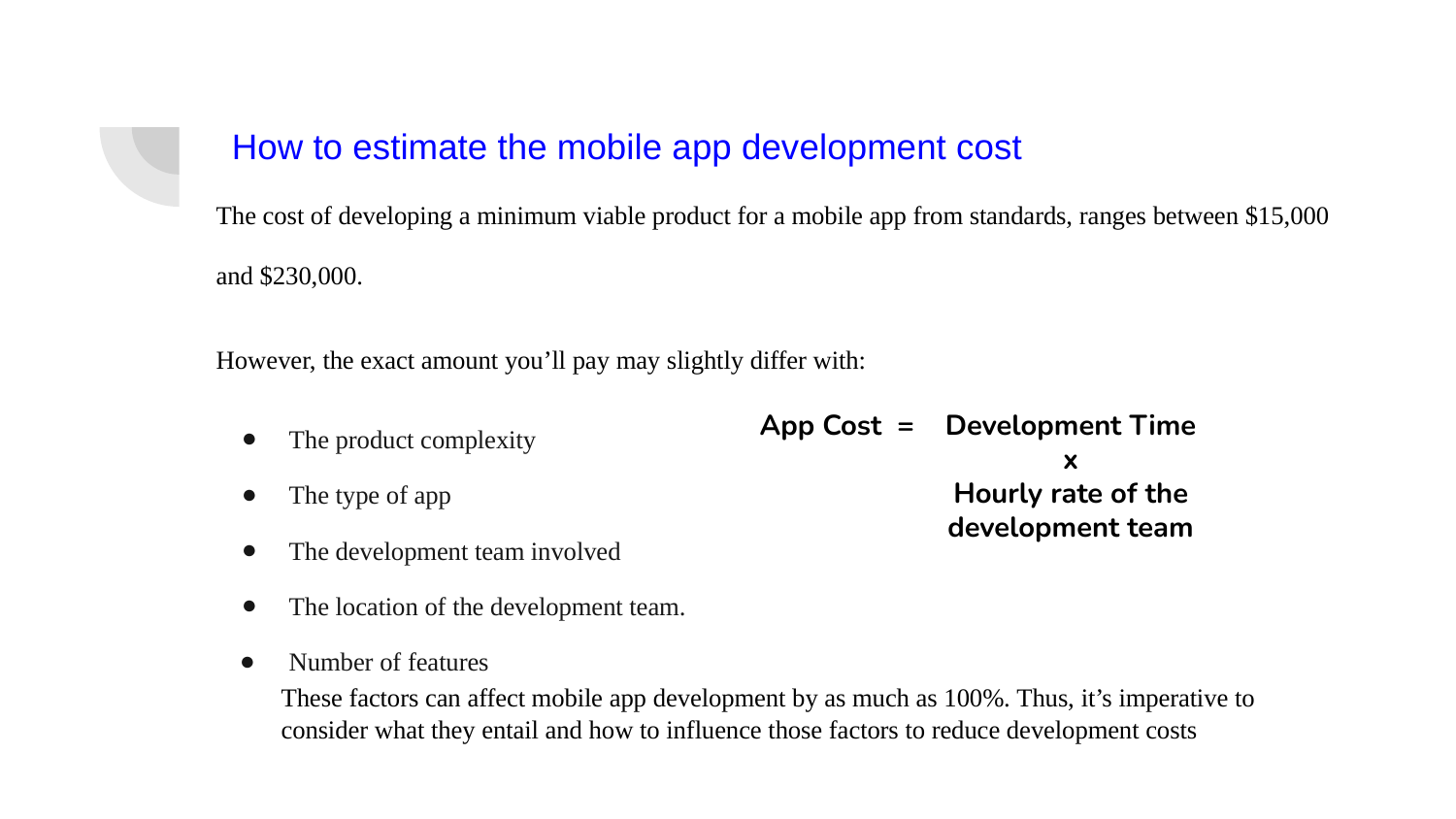

# How to estimate the mobile app development cost

The cost of developing a minimum viable product for a mobile app from standards, ranges between $15,000 and $230,000.
However, the exact amount you’ll pay may slightly differ with:
The product complexity
The type of app
The development team involved
The location of the development team.
Number of features

App Cost  =
Development Time x
Hourly rate of the development team
These factors can affect mobile app development by as much as 100%. Thus, it’s imperative to consider what they entail and how to influence those factors to reduce development costs